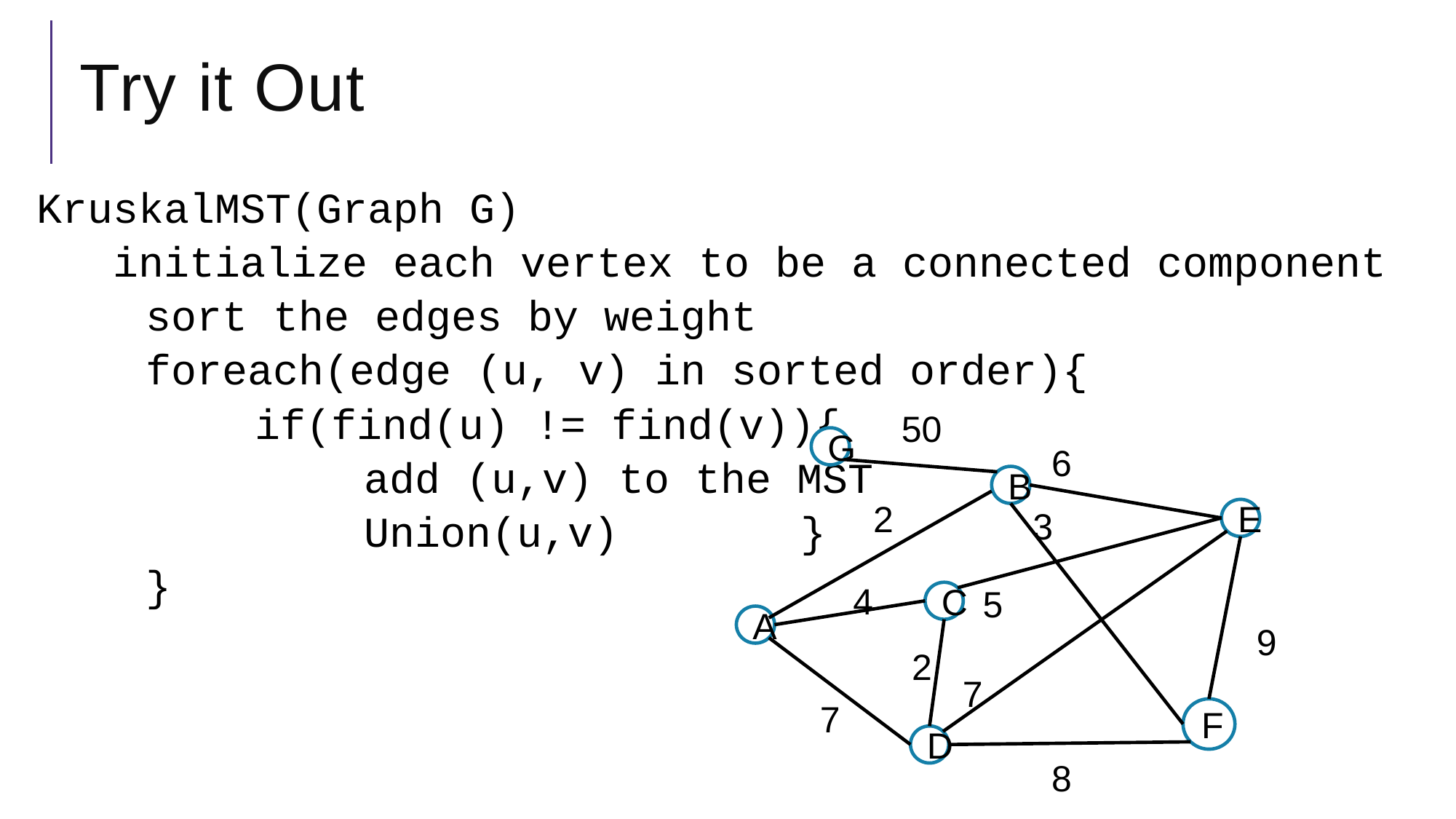

# Try it Out
KruskalMST(Graph G)
   initialize each vertex to be a connected component
	sort the edges by weight
	foreach(edge (u, v) in sorted order){
		if(find(u) != find(v)){
			add (u,v) to the MST
			Union(u,v) 		}
	}
50
G
6
B
2
3
E
4
5
C
A
9
2
7
7
F
D
8